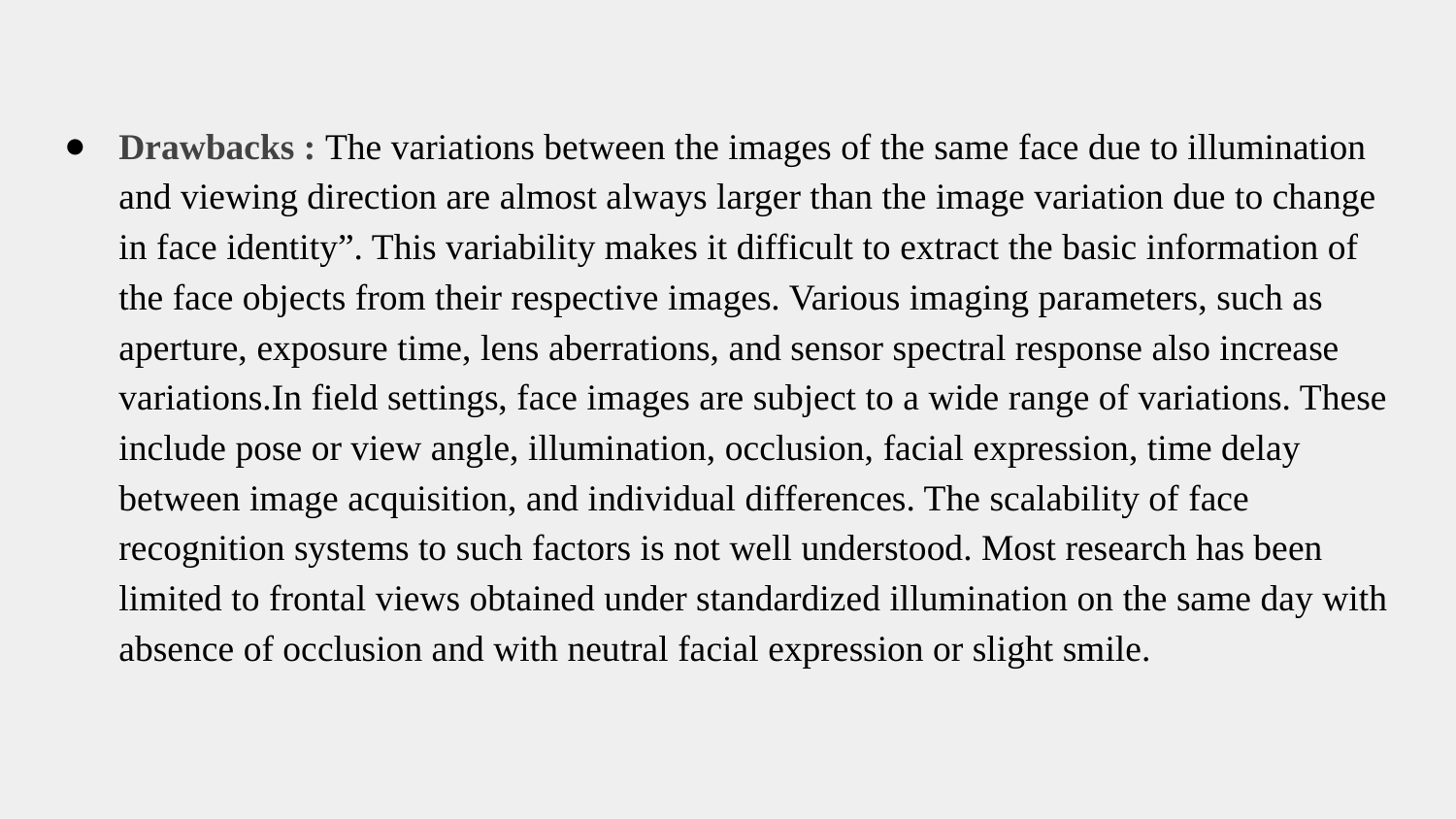

Drawbacks : The variations between the images of the same face due to illumination and viewing direction are almost always larger than the image variation due to change in face identity”. This variability makes it difficult to extract the basic information of the face objects from their respective images. Various imaging parameters, such as aperture, exposure time, lens aberrations, and sensor spectral response also increase variations.In field settings, face images are subject to a wide range of variations. These include pose or view angle, illumination, occlusion, facial expression, time delay between image acquisition, and individual differences. The scalability of face recognition systems to such factors is not well understood. Most research has been limited to frontal views obtained under standardized illumination on the same day with absence of occlusion and with neutral facial expression or slight smile.